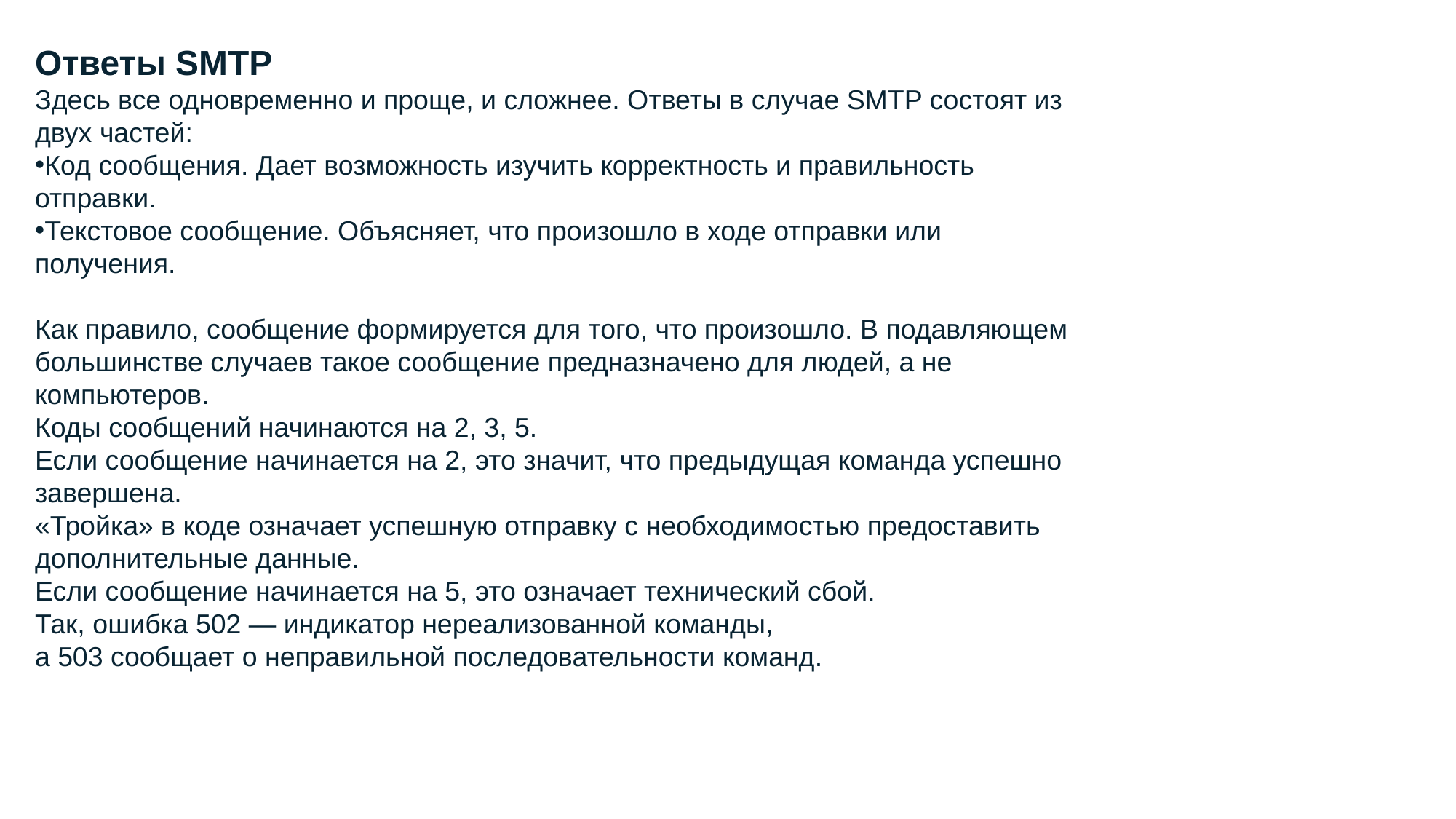

Ответы SMTP
Здесь все одновременно и проще, и сложнее. Ответы в случае SMTP состоят из двух частей:
Код сообщения. Дает возможность изучить корректность и правильность отправки.
Текстовое сообщение. Объясняет, что произошло в ходе отправки или получения.

Как правило, сообщение формируется для того, что произошло. В подавляющем большинстве случаев такое сообщение предназначено для людей, а не компьютеров.
Коды сообщений начинаются на 2, 3, 5.
Если сообщение начинается на 2, это значит, что предыдущая команда успешно завершена.
«Тройка» в коде означает успешную отправку с необходимостью предоставить дополнительные данные.
Если сообщение начинается на 5, это означает технический сбой.
Так, ошибка 502 — индикатор нереализованной команды,
а 503 сообщает о неправильной последовательности команд.